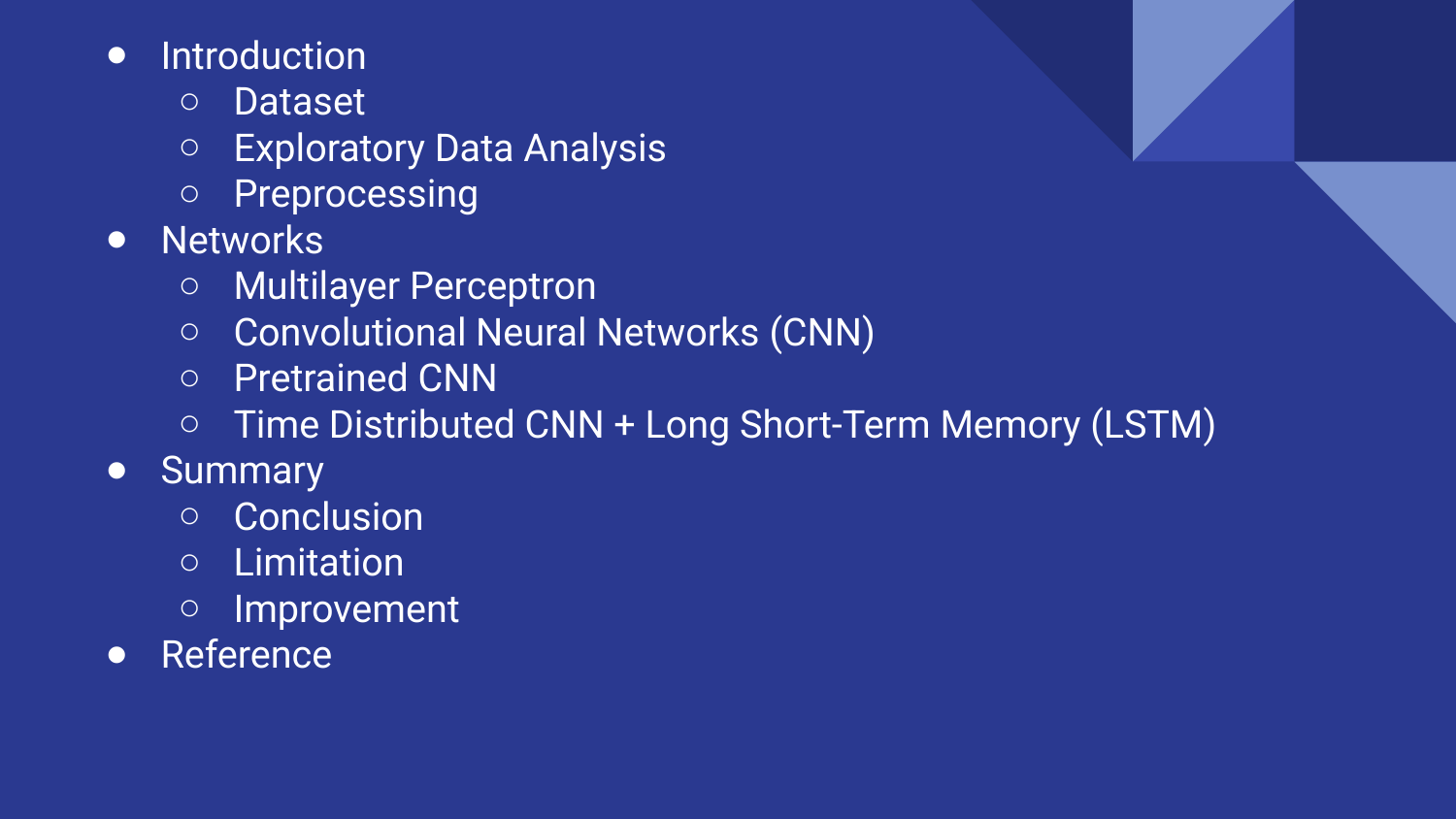

Introduction
Dataset
Exploratory Data Analysis
Preprocessing
Networks
Multilayer Perceptron
Convolutional Neural Networks (CNN)
Pretrained CNN
Time Distributed CNN + Long Short-Term Memory (LSTM)
Summary
Conclusion
Limitation
Improvement
Reference